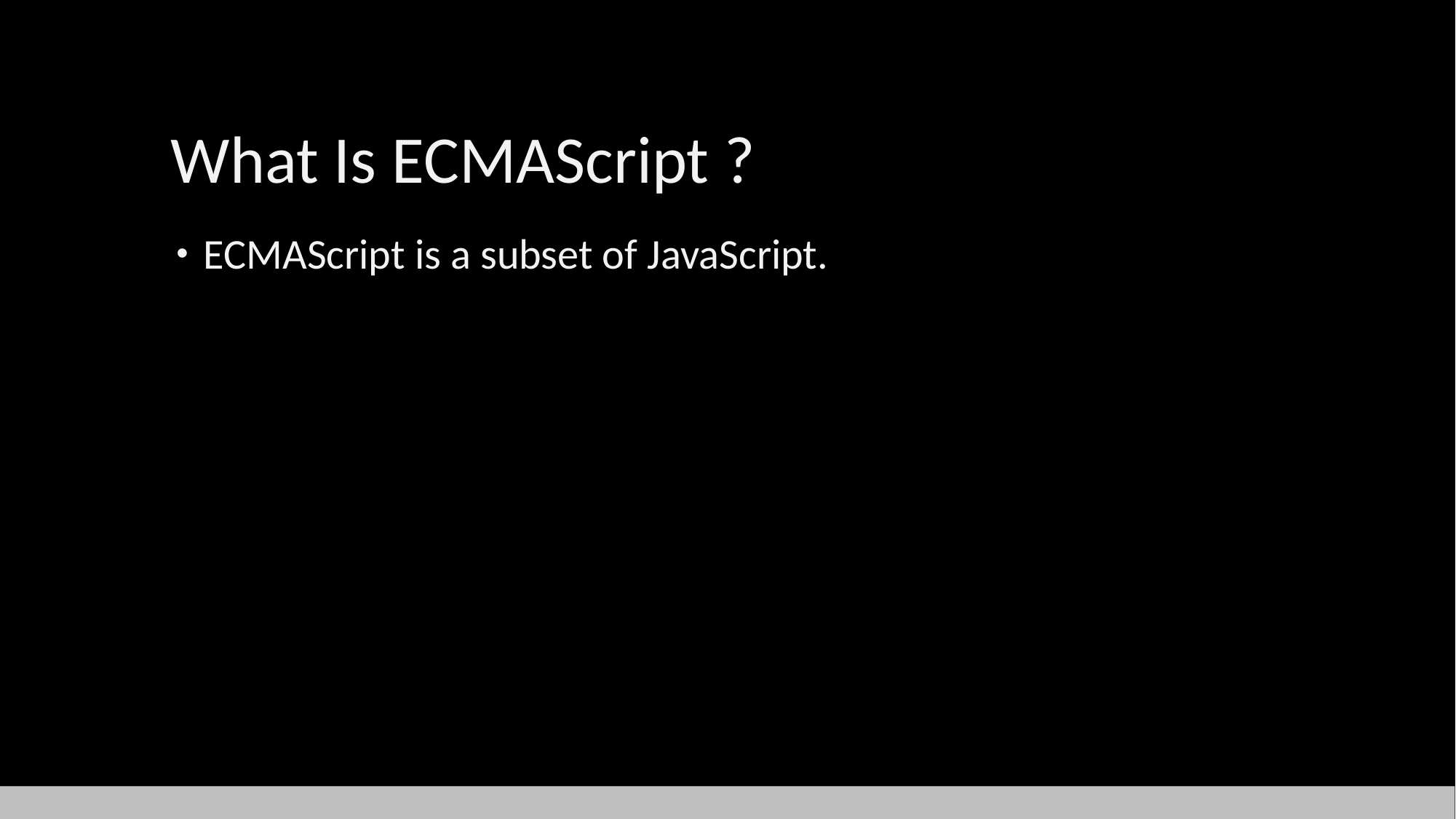

# What Is ECMAScript ?
ECMAScript is a subset of JavaScript.